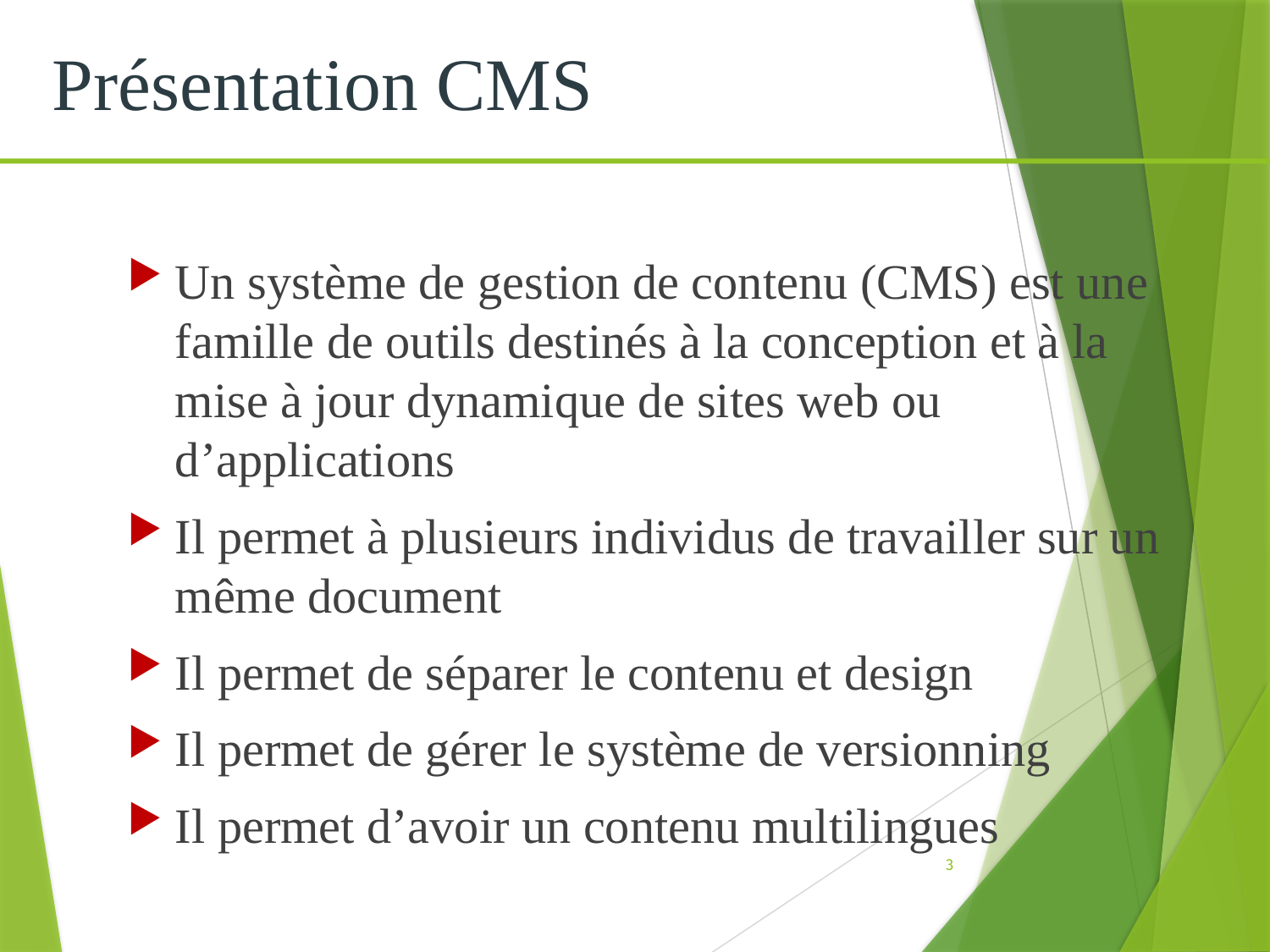

Présentation CMS

Un système de gestion de contenu (CMS) est une famille de outils destinés à la conception et à la mise à jour dynamique de sites web ou d’applications
Il permet à plusieurs individus de travailler sur un même document
Il permet de séparer le contenu et design
Il permet de gérer le système de versionning
Il permet d’avoir un contenu multilingues
3